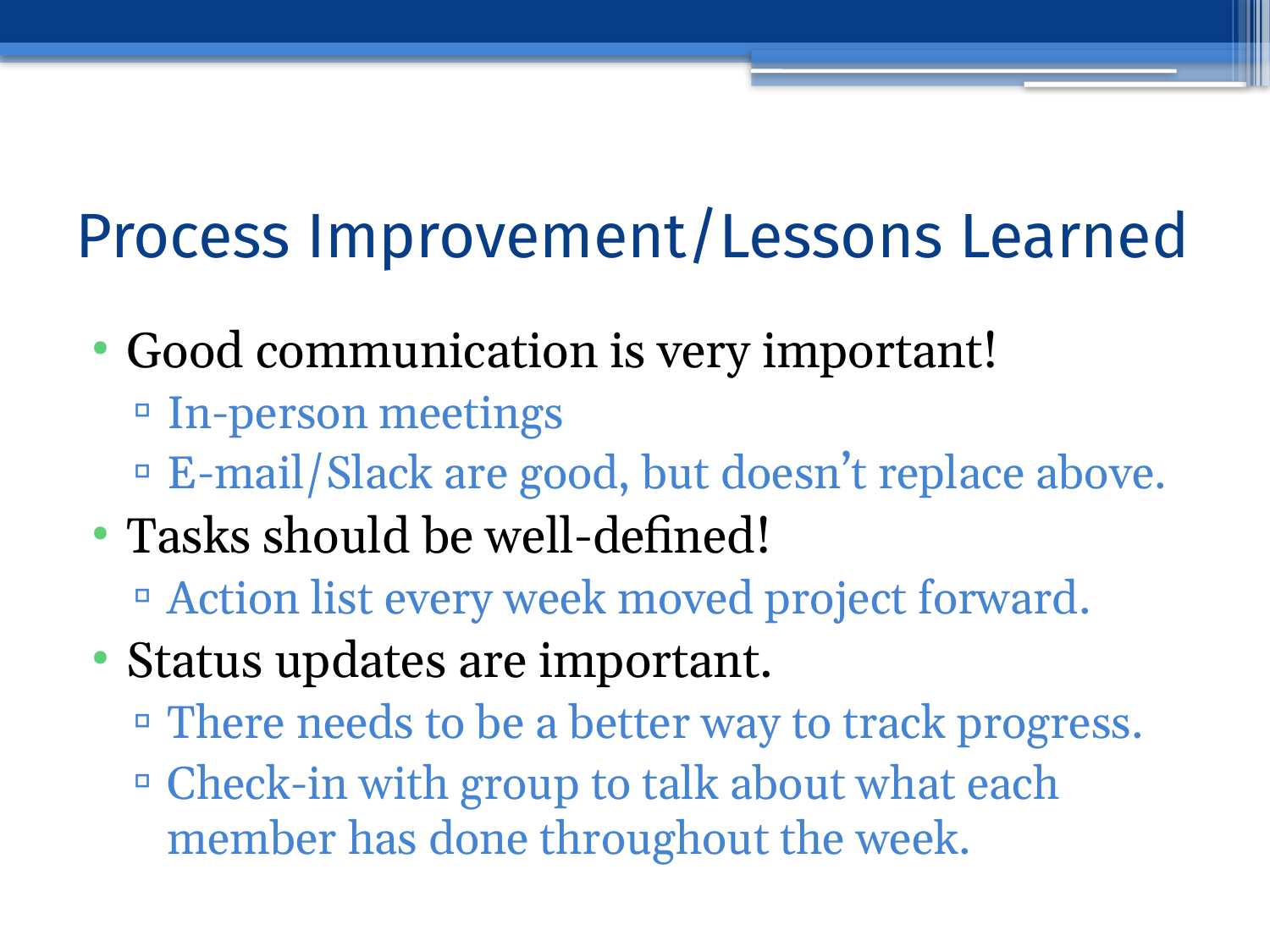

# Process Improvement/Lessons Learned
Good communication is very important!
In-person meetings
E-mail/Slack are good, but doesn’t replace above.
Tasks should be well-defined!
Action list every week moved project forward.
Status updates are important.
There needs to be a better way to track progress.
Check-in with group to talk about what each member has done throughout the week.